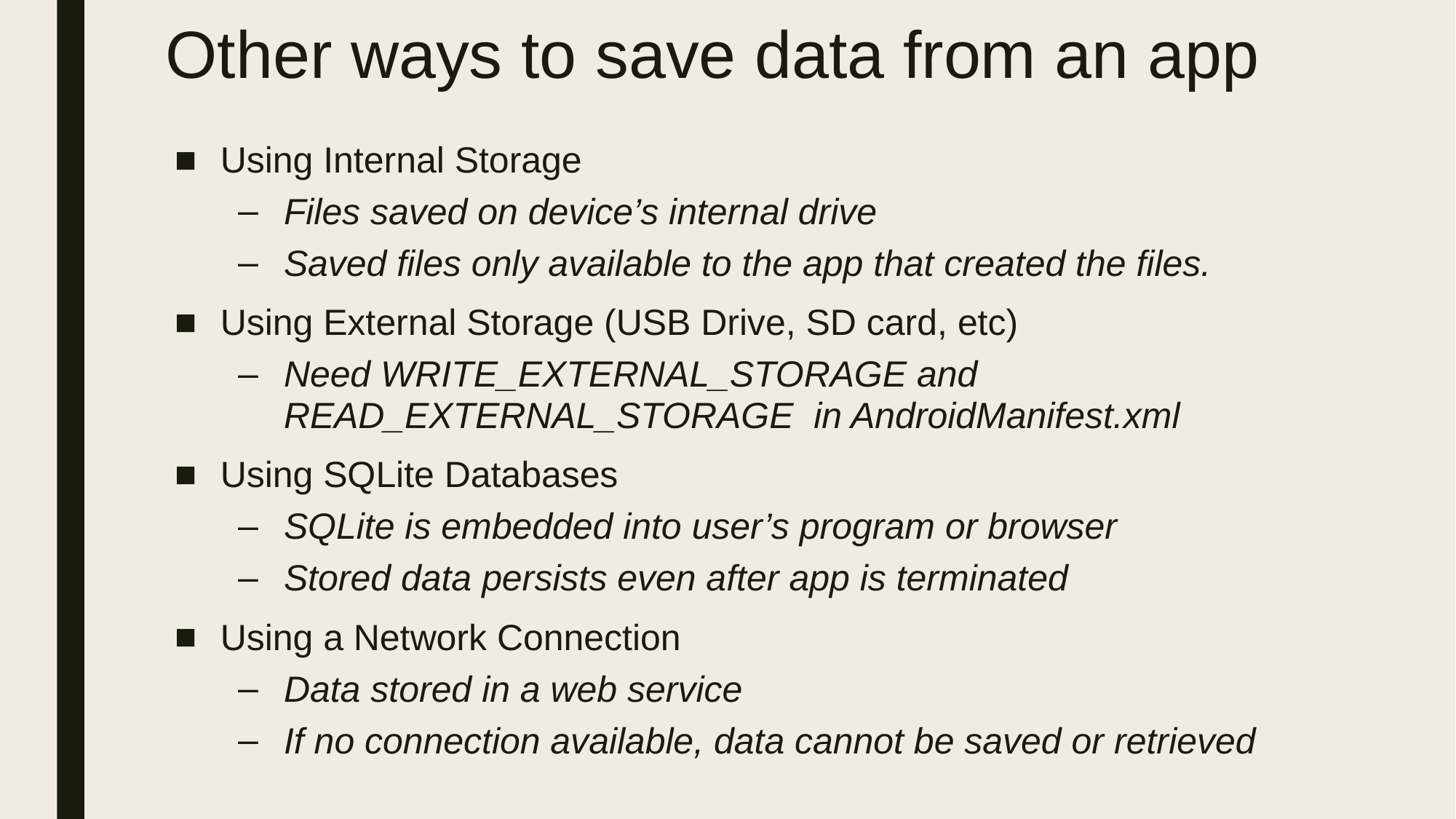

# Other ways to save data from an app
Using Internal Storage
Files saved on device’s internal drive
Saved files only available to the app that created the files.
Using External Storage (USB Drive, SD card, etc)
Need WRITE_EXTERNAL_STORAGE and READ_EXTERNAL_STORAGE  in AndroidManifest.xml
Using SQLite Databases
SQLite is embedded into user’s program or browser
Stored data persists even after app is terminated
Using a Network Connection
Data stored in a web service
If no connection available, data cannot be saved or retrieved